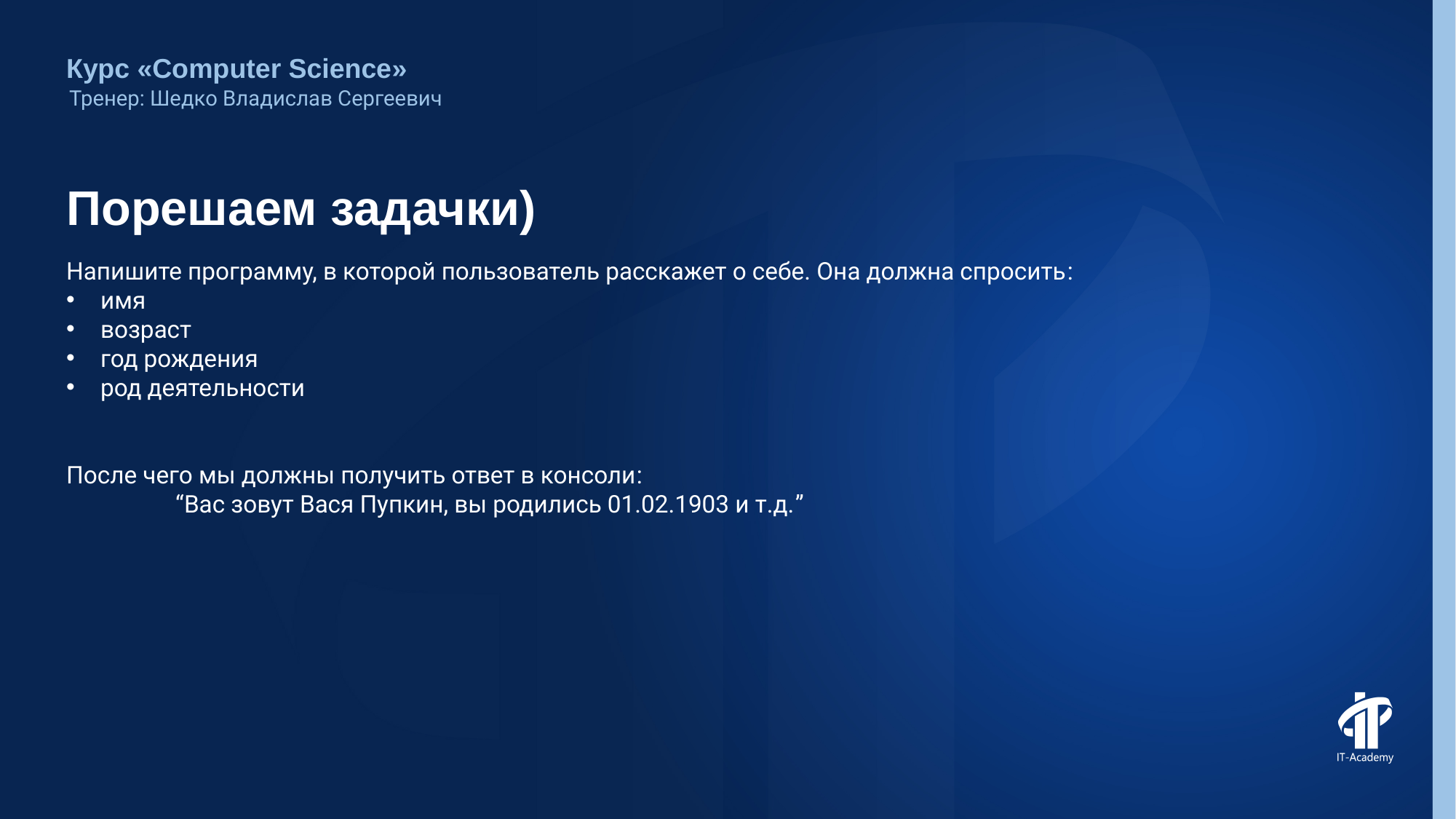

Курс «Computer Science»
Тренер: Шедко Владислав Сергеевич

# Порешаем задачки)
Напишите программу, в которой пользователь расскажет о себе. Она должна спросить:
имя
возраст
год рождения
род деятельности

После чего мы должны получить ответ в консоли:
	“Вас зовут Вася Пупкин, вы родились 01.02.1903 и т.д.”